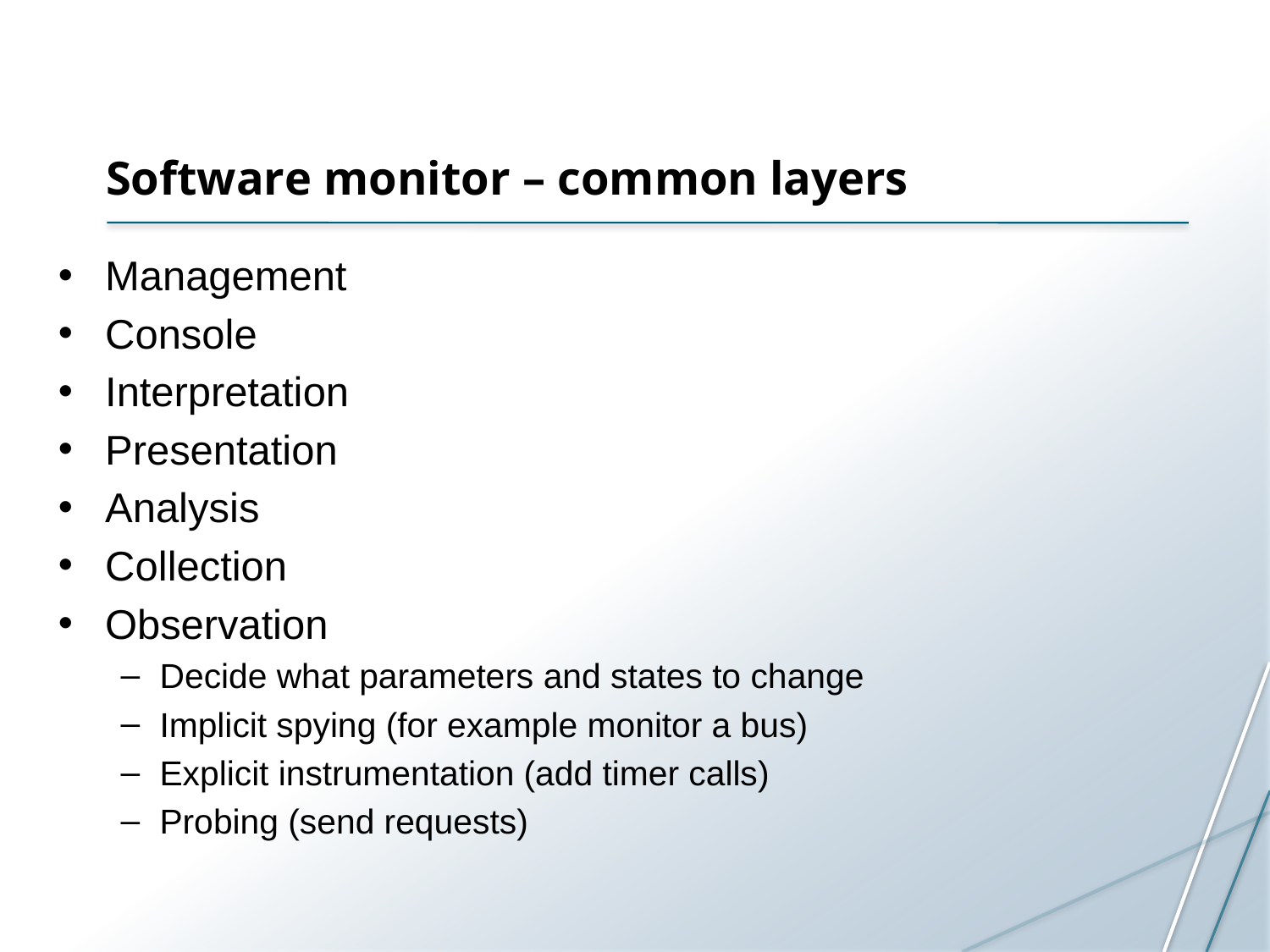

# Software monitor – common layers
Management
Console
Interpretation
Presentation
Analysis
Collection
Observation
Decide what parameters and states to change
Implicit spying (for example monitor a bus)
Explicit instrumentation (add timer calls)
Probing (send requests)